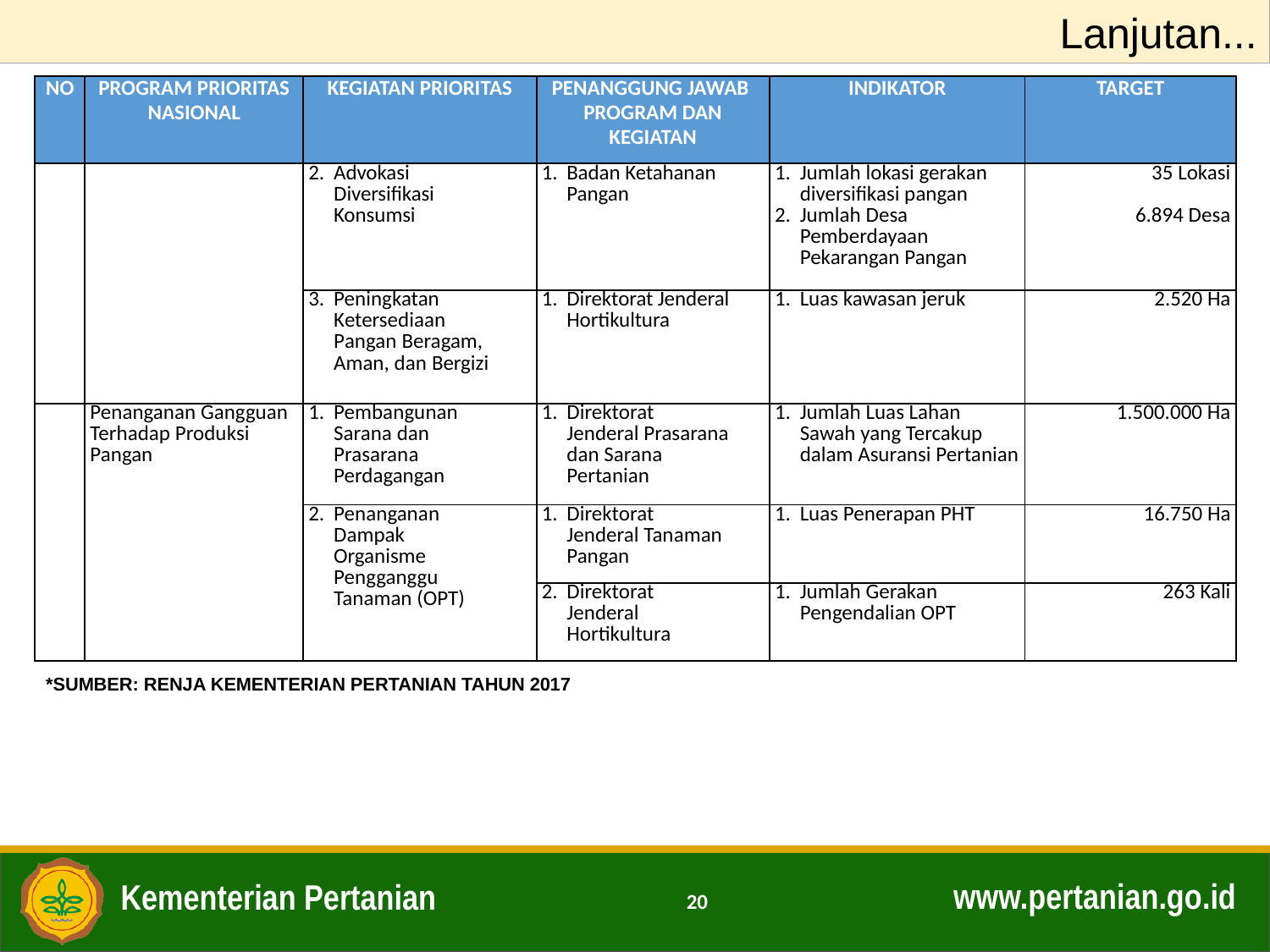

Lanjutan...
| NO | PROGRAM PRIORITAS NASIONAL | KEGIATAN PRIORITAS | PENANGGUNG JAWAB PROGRAM DAN KEGIATAN | INDIKATOR | TARGET |
| --- | --- | --- | --- | --- | --- |
|  |  | Advokasi Diversifikasi Konsumsi | Badan Ketahanan Pangan | Jumlah lokasi gerakan diversifikasi pangan Jumlah Desa Pemberdayaan Pekarangan Pangan | 35 Lokasi 6.894 Desa |
|  |  | Peningkatan Ketersediaan Pangan Beragam, Aman, dan Bergizi | Direktorat Jenderal Hortikultura | Luas kawasan jeruk | 2.520 Ha |
| 4. | Penanganan Gangguan Terhadap Produksi Pangan | Pembangunan Sarana dan Prasarana Perdagangan | Direktorat Jenderal Prasarana dan Sarana Pertanian | Jumlah Luas Lahan Sawah yang Tercakup dalam Asuransi Pertanian | 1.500.000 Ha |
|  |  | Penanganan Dampak Organisme Pengganggu Tanaman (OPT) | Direktorat Jenderal Tanaman Pangan | Luas Penerapan PHT | 16.750 Ha |
|  |  |  | Direktorat Jenderal Hortikultura | Jumlah Gerakan Pengendalian OPT | 263 Kali |
*SUMBER: RENJA KEMENTERIAN PERTANIAN TAHUN 2017
20
20